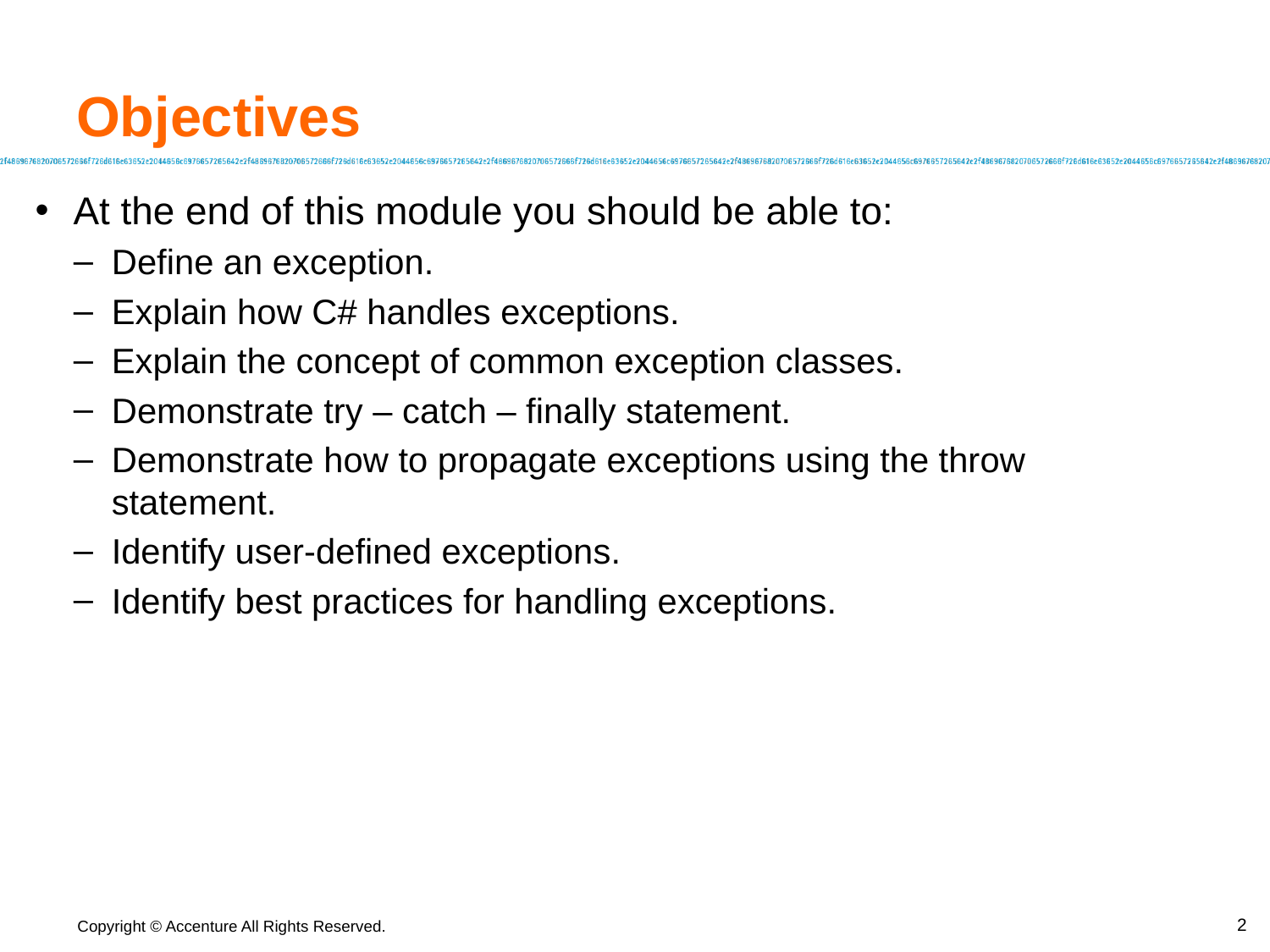

# Objectives
At the end of this module you should be able to:
Define an exception.
Explain how C# handles exceptions.
Explain the concept of common exception classes.
Demonstrate try – catch – finally statement.
Demonstrate how to propagate exceptions using the throw statement.
Identify user-defined exceptions.
Identify best practices for handling exceptions.

2